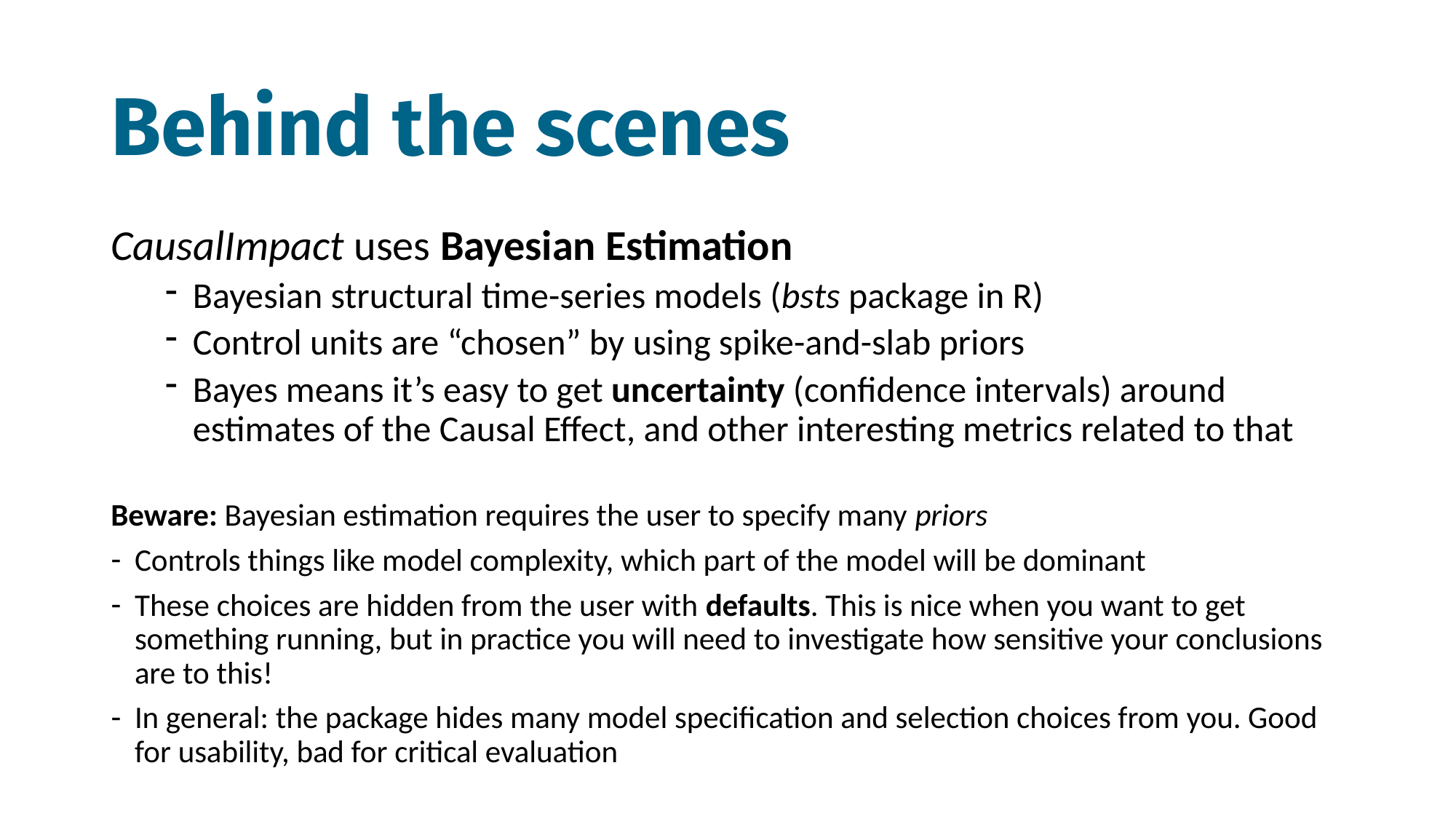

# Behind the scenes
CausalImpact uses Bayesian Estimation
Bayesian structural time-series models (bsts package in R)
Control units are “chosen” by using spike-and-slab priors
Bayes means it’s easy to get uncertainty (confidence intervals) around estimates of the Causal Effect, and other interesting metrics related to that

Beware: Bayesian estimation requires the user to specify many priors
Controls things like model complexity, which part of the model will be dominant
These choices are hidden from the user with defaults. This is nice when you want to get something running, but in practice you will need to investigate how sensitive your conclusions are to this!
In general: the package hides many model specification and selection choices from you. Good for usability, bad for critical evaluation